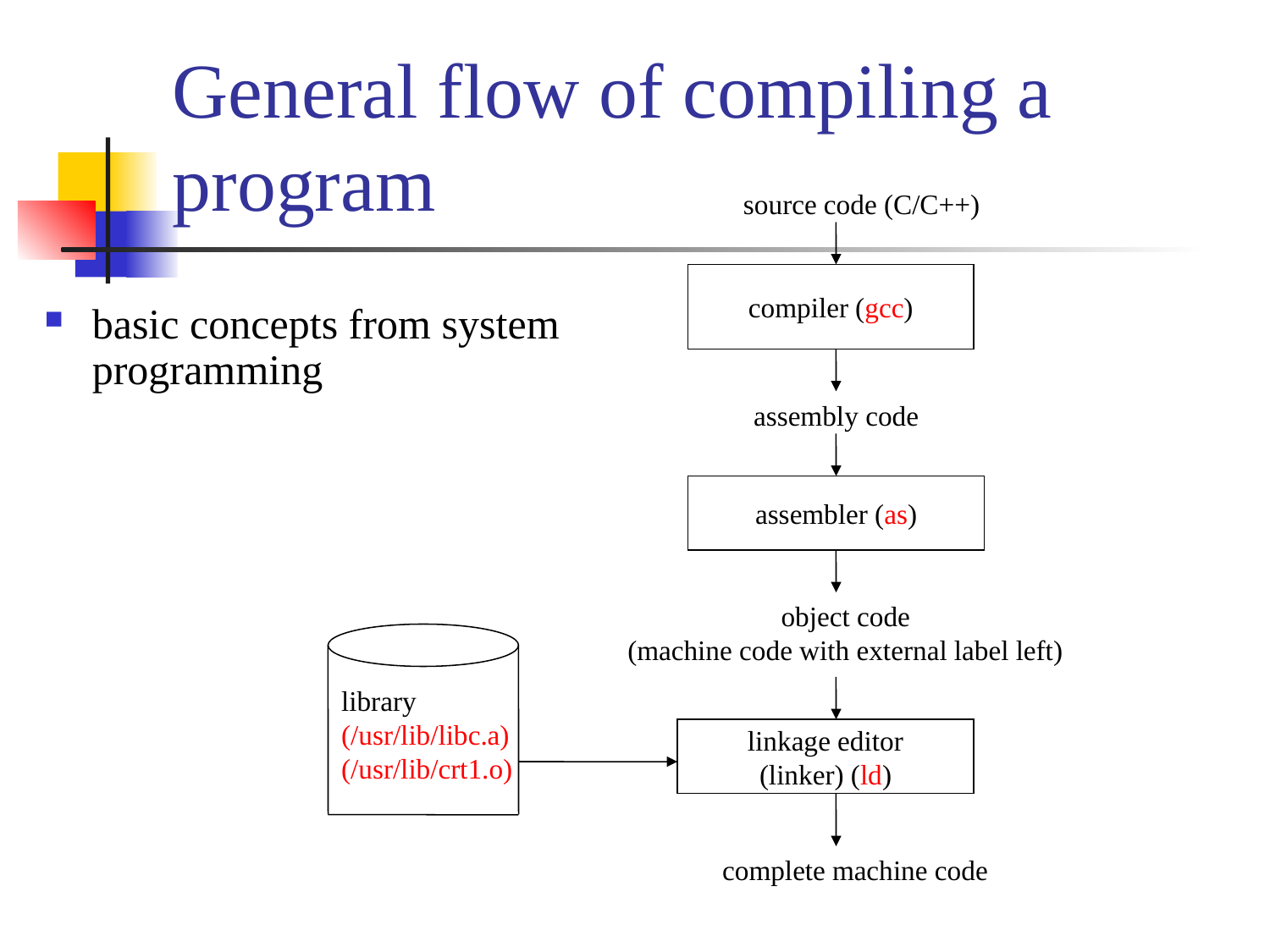

# General flow of compiling a program
source code (C/C++)

compiler (gcc)
basic concepts from system programming

assembly code

assembler (as)

object code
(machine code with external label left)

library
(/usr/lib/libc.a)
(/usr/lib/crt1.o)

linkage editor
(linker) (ld)

complete machine code